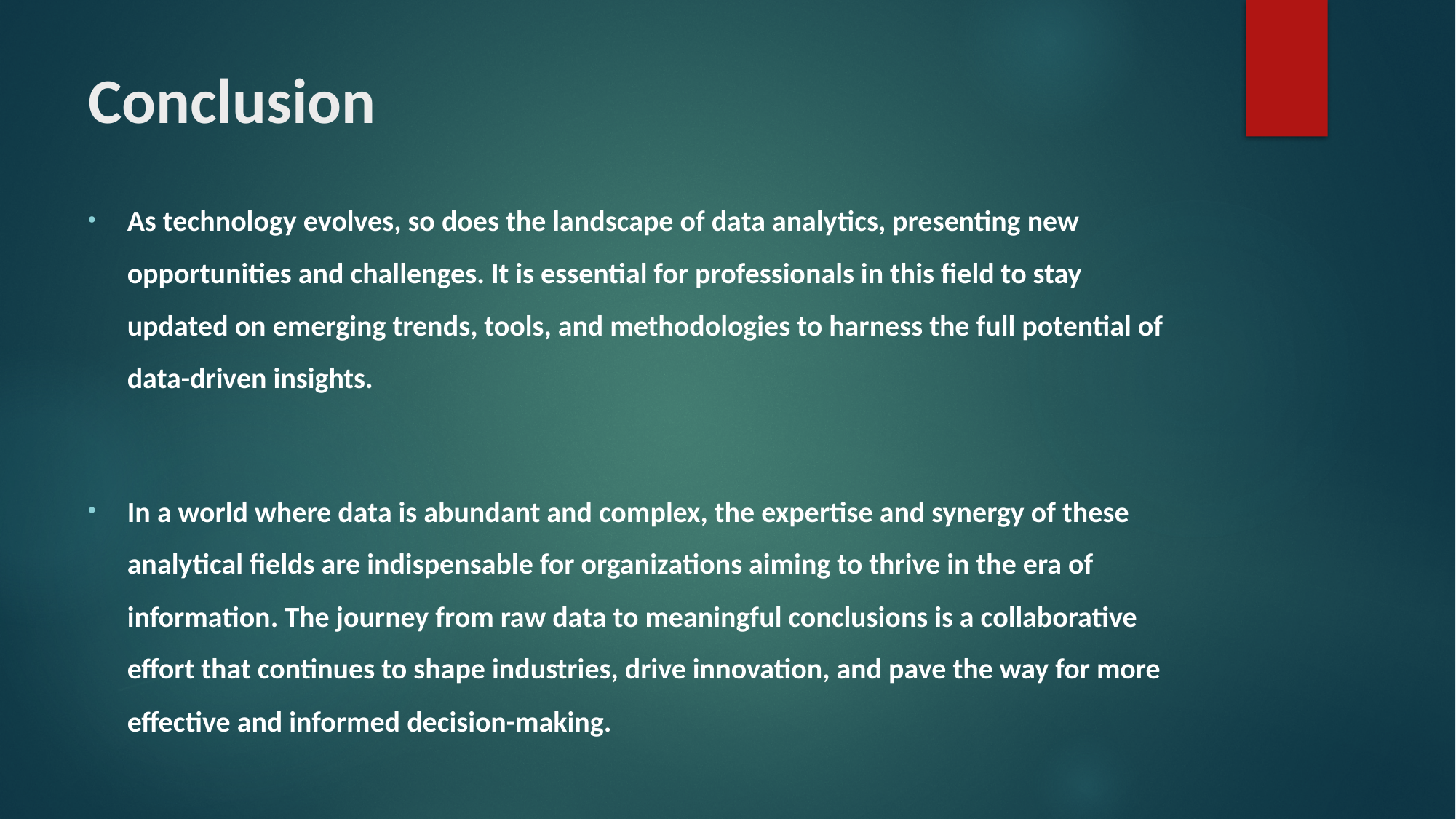

# Conclusion
As technology evolves, so does the landscape of data analytics, presenting new opportunities and challenges. It is essential for professionals in this field to stay updated on emerging trends, tools, and methodologies to harness the full potential of data-driven insights.

In a world where data is abundant and complex, the expertise and synergy of these analytical fields are indispensable for organizations aiming to thrive in the era of information. The journey from raw data to meaningful conclusions is a collaborative effort that continues to shape industries, drive innovation, and pave the way for more effective and informed decision-making.